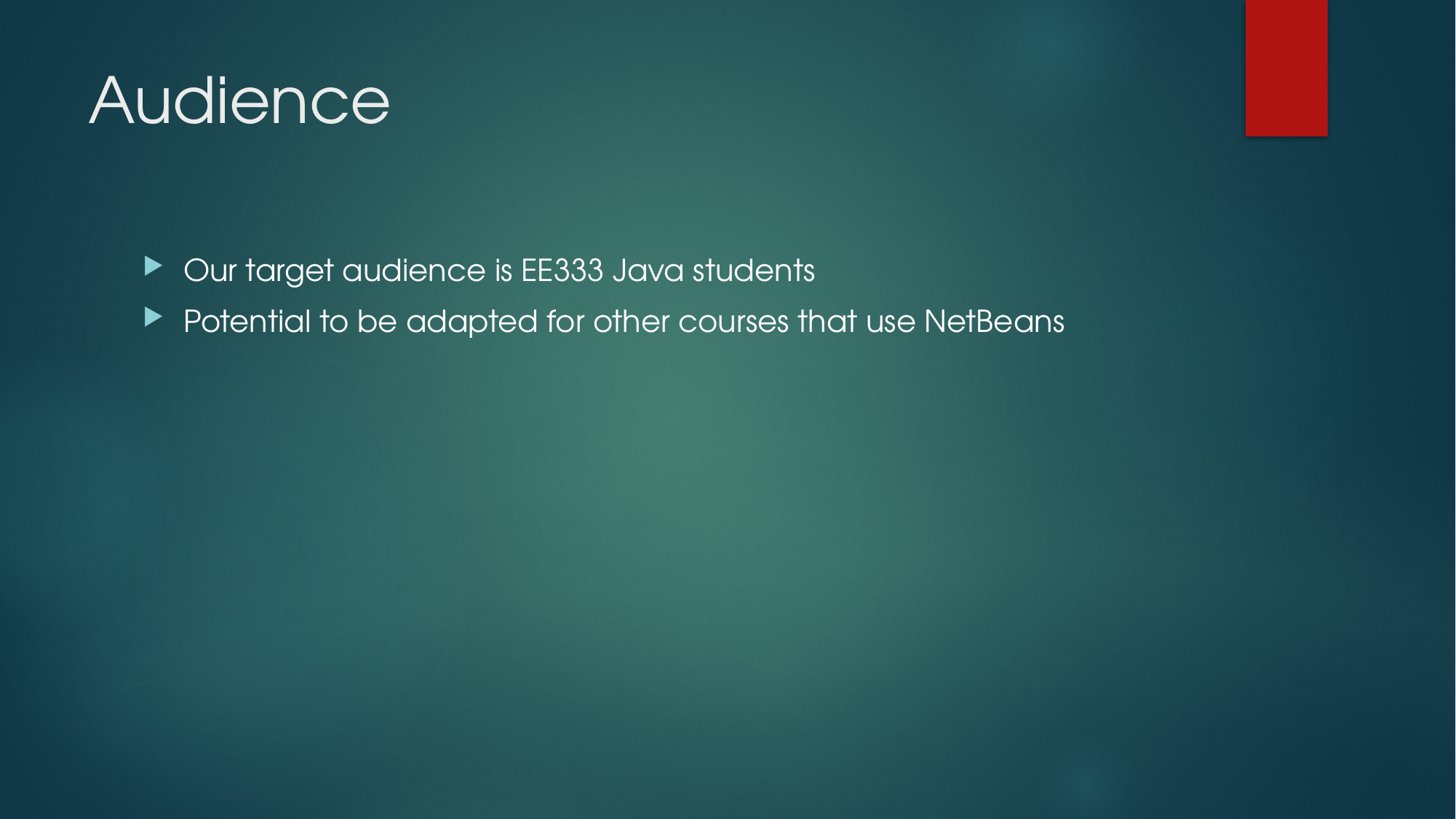

# Audience
Our target audience is EE333 Java students
Potential to be adapted for other courses that use NetBeans